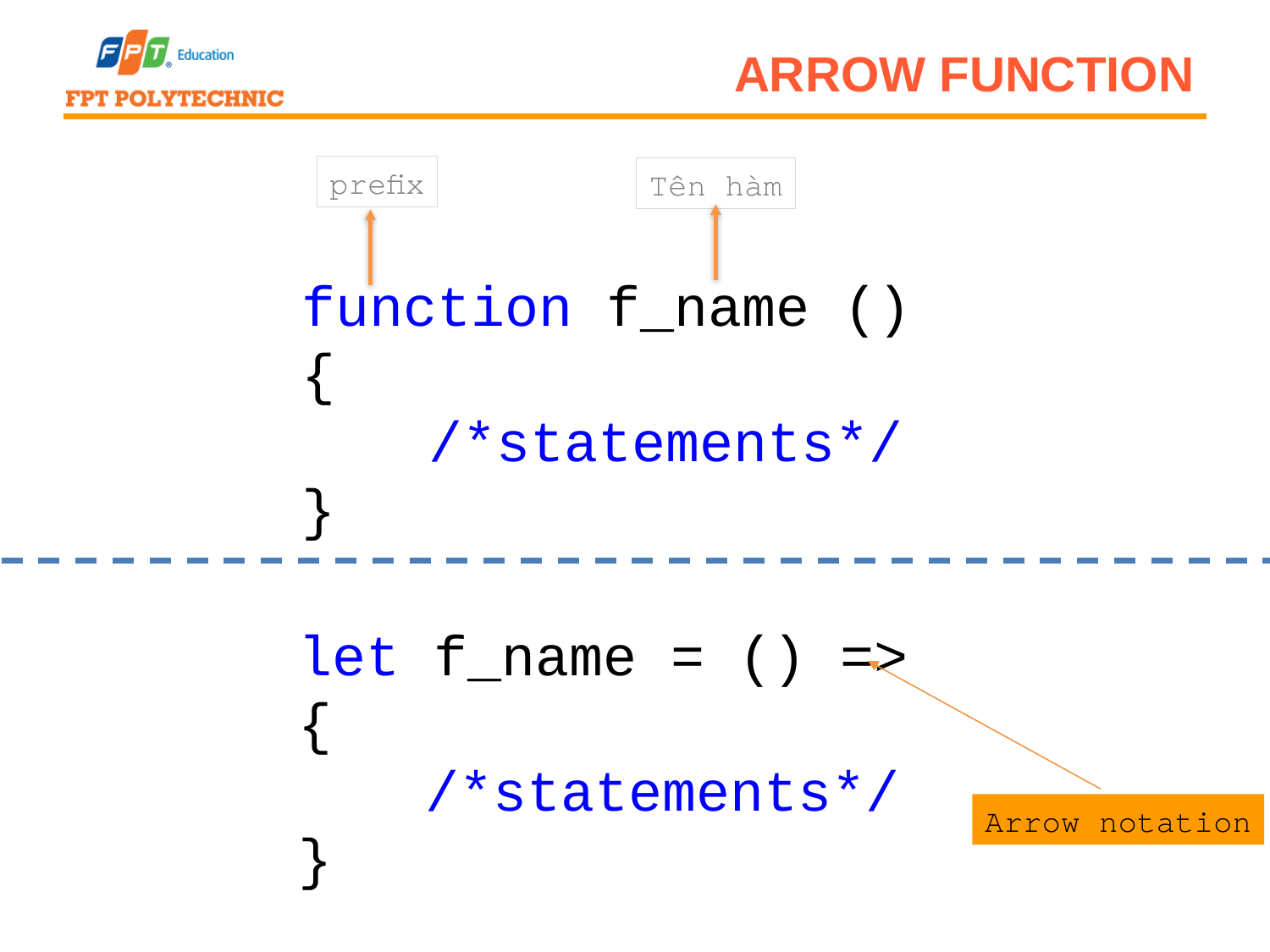

# Arrow function
prefix
Tên hàm
function f_name ()
{
	/*statements*/
}
let f_name = () =>
{
	/*statements*/
}
Arrow notation